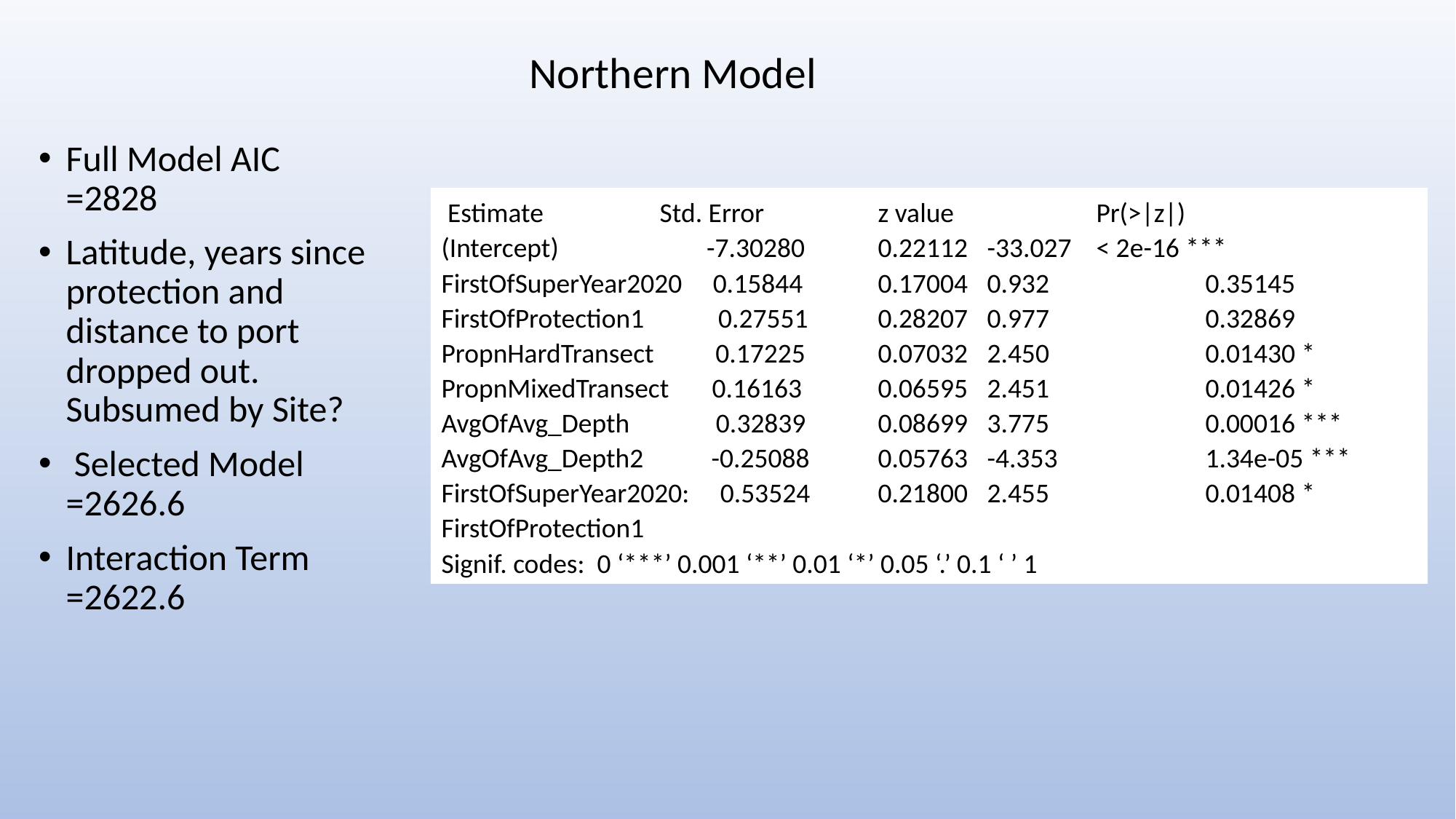

# Northern Model
Full Model AIC =2828
Latitude, years since protection and distance to port dropped out. Subsumed by Site?
 Selected Model =2626.6
Interaction Term =2622.6
 Estimate 		Std. Error 	z value 		Pr(>|z|)
(Intercept)                        -7.30280    	0.22112 	-33.027  	< 2e-16 ***
FirstOfSuperYear2020     0.15844    	0.17004   	0.932  		0.35145
FirstOfProtection1            0.27551    	0.28207   	0.977  		0.32869
PropnHardTransect          0.17225    	0.07032   	2.450  		0.01430 *
PropnMixedTransect       0.16163    	0.06595   	2.451  		0.01426 *
AvgOfAvg_Depth              0.32839    	0.08699   	3.775  		0.00016 ***
AvgOfAvg_Depth2           -0.25088    	0.05763 	-4.353 		1.34e-05 ***
FirstOfSuperYear2020:     0.53524    	0.21800   	2.455  		0.01408 *
FirstOfProtection1
Signif. codes:  0 ‘***’ 0.001 ‘**’ 0.01 ‘*’ 0.05 ‘.’ 0.1 ‘ ’ 1